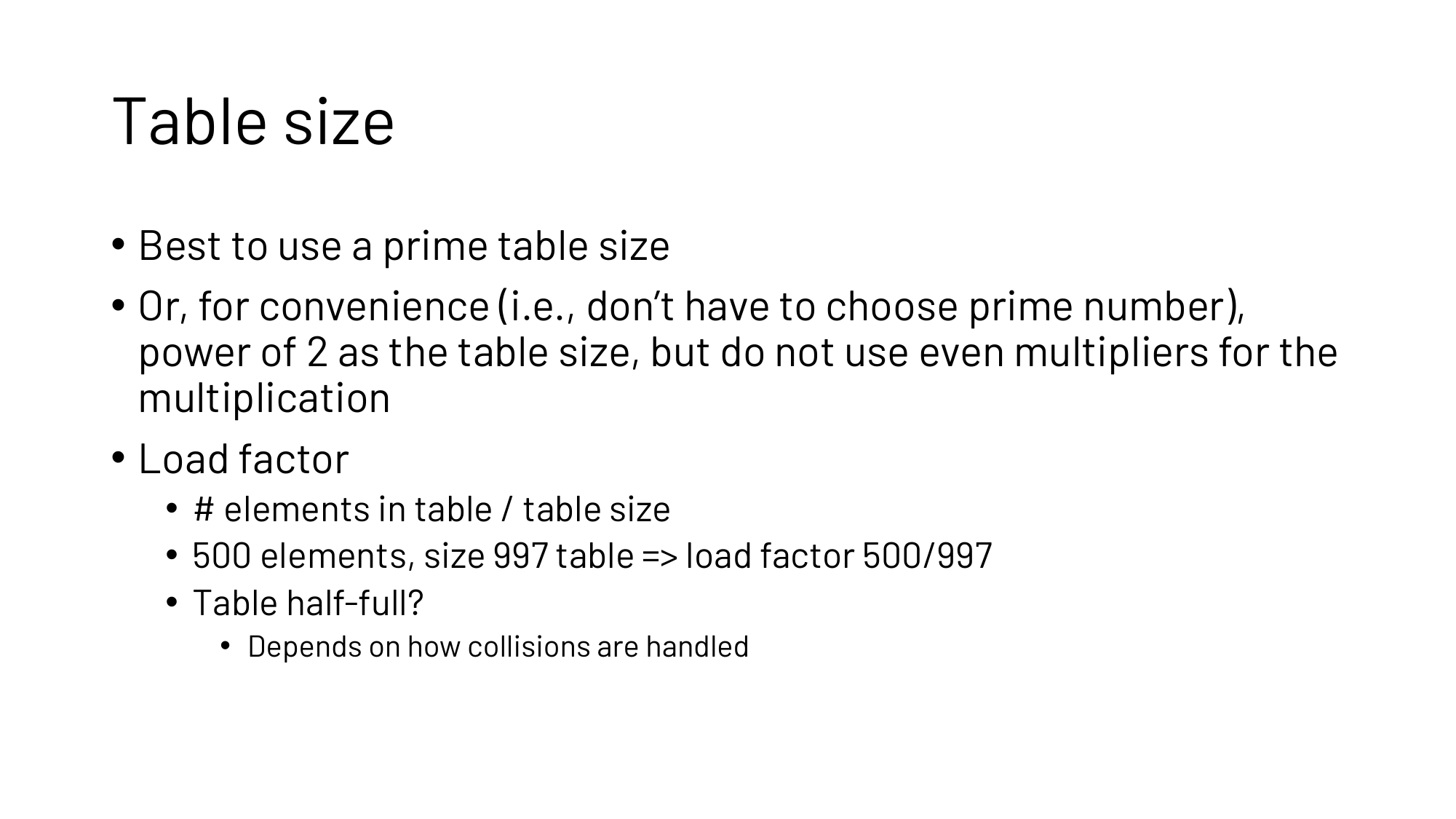

# Table size
Best to use a prime table size
Or, for convenience (i.e., don’t have to choose prime number), power of 2 as the table size, but do not use even multipliers for the multiplication
Load factor
# elements in table / table size
500 elements, size 997 table => load factor 500/997
Table half-full?
Depends on how collisions are handled